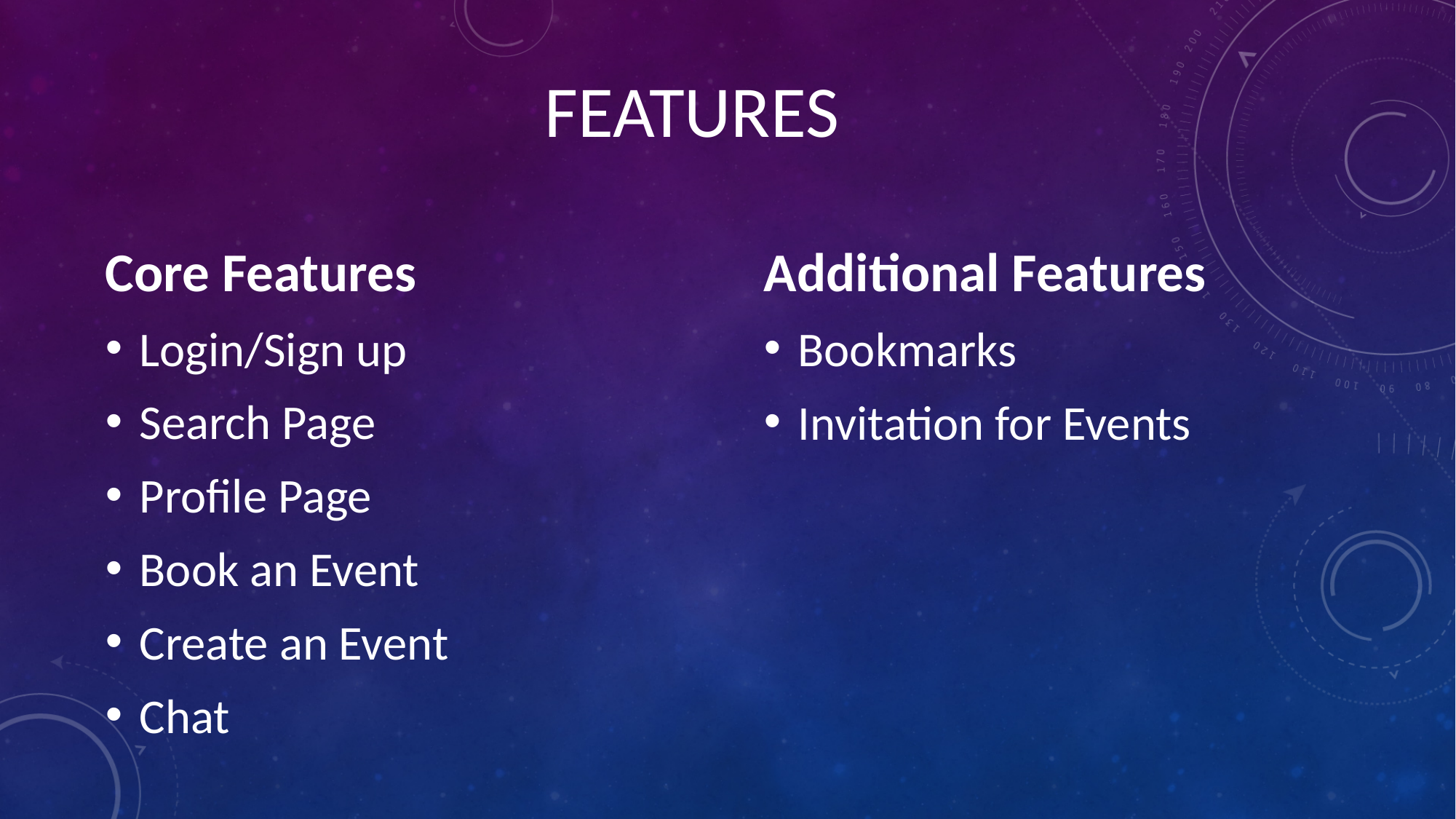

# Features
Core Features
Login/Sign up
Search Page
Profile Page
Book an Event
Create an Event
Chat
Additional Features
Bookmarks
Invitation for Events